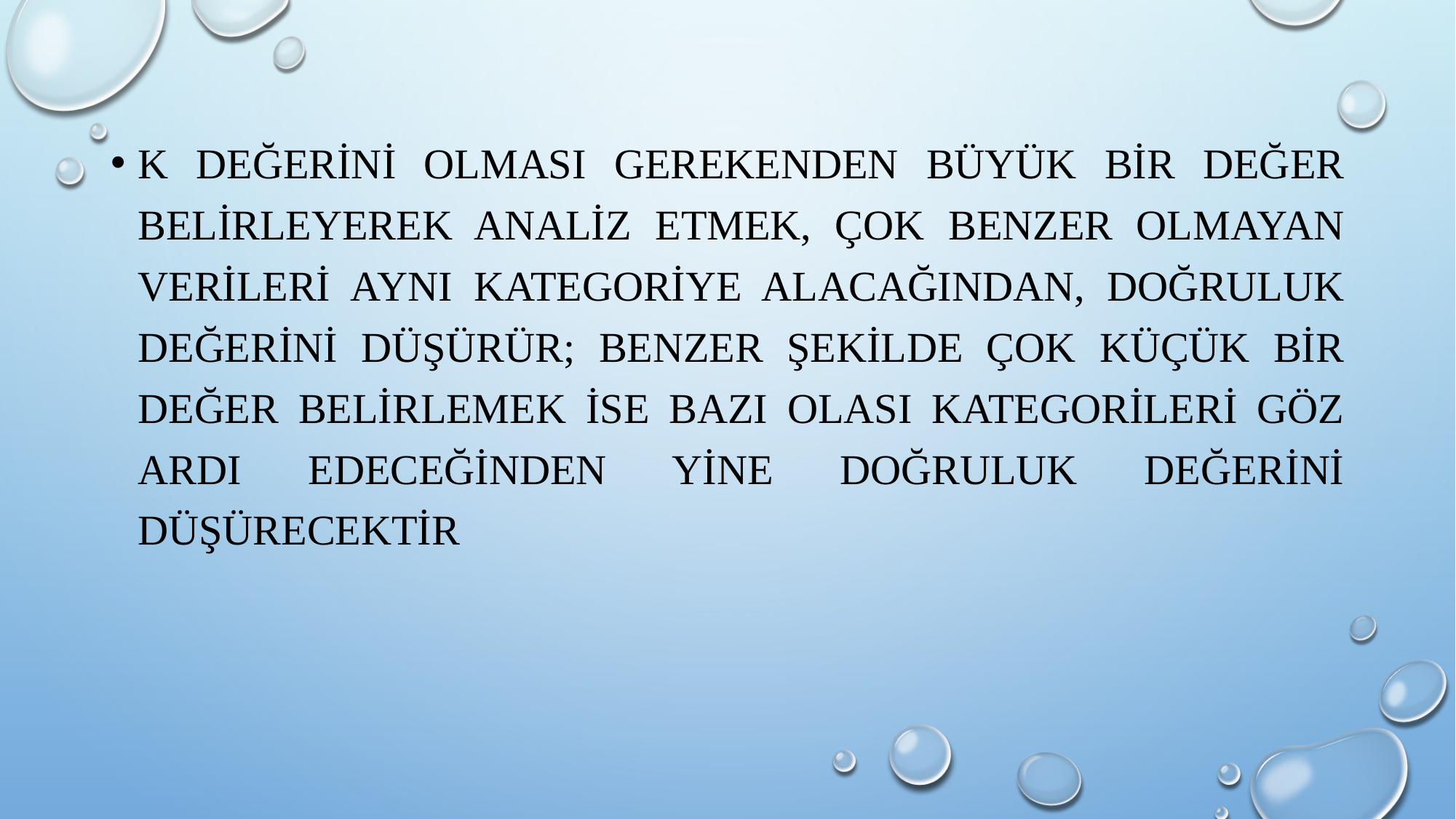

K değerini olması gerekenden büyük bir değer belirleyerek analiz etmek, çok benzer olmayan verileri aynı kategoriye alacağından, doğruluk değerini düşürür; benzer şekilde çok küçük bir değer belirlemek ise bazı olası kategorileri göz ardı edeceğinden yine doğruluk değerini düşürecektir